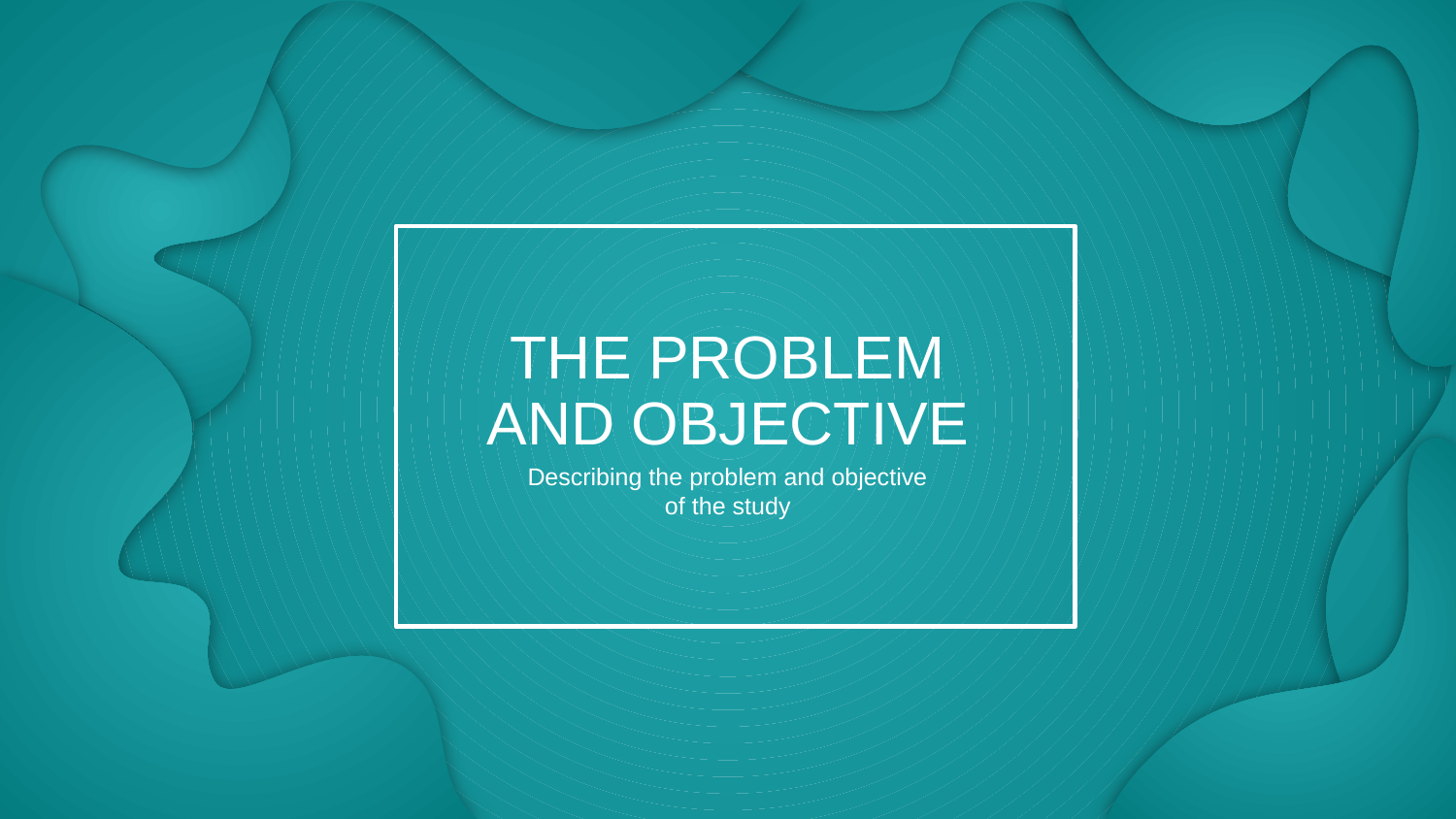

# THE PROBLEM AND OBJECTIVE
Describing the problem and objective of the study